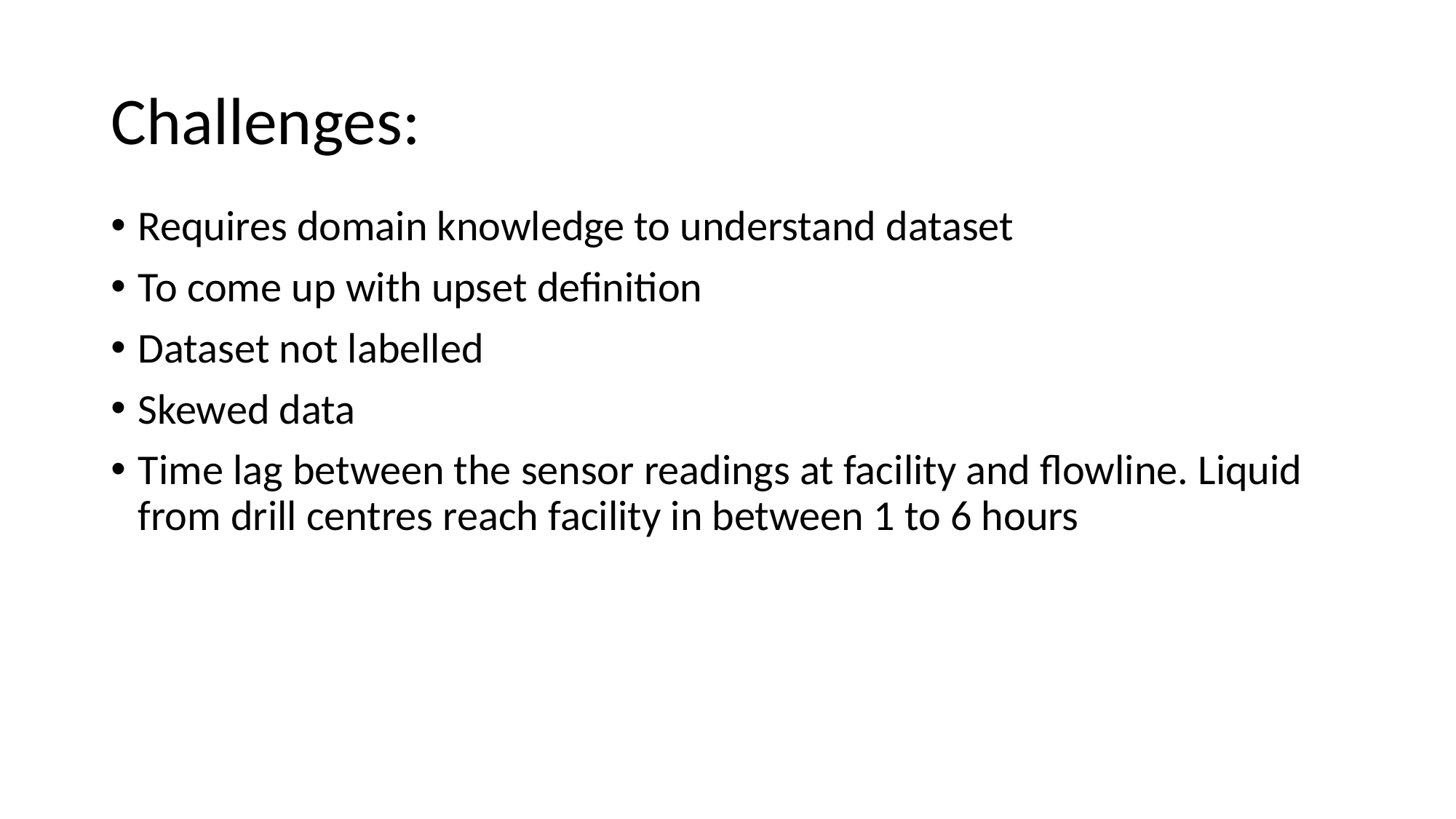

# Challenges:

Requires domain knowledge to understand dataset
To come up with upset definition
Dataset not labelled
Skewed data
Time lag between the sensor readings at facility and flowline. Liquid from drill centres reach facility in between 1 to 6 hours